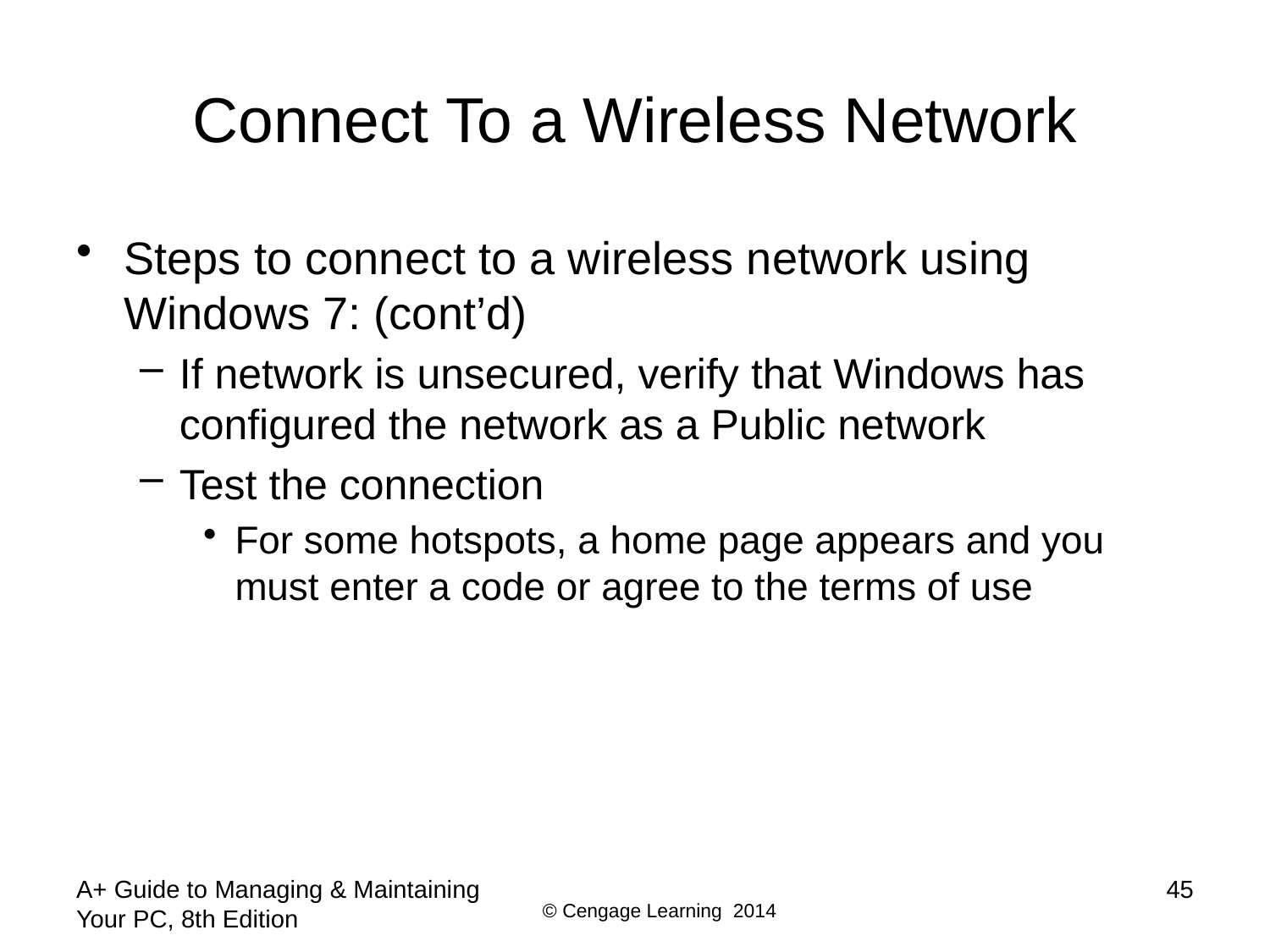

# Connect To a Wireless Network
Steps to connect to a wireless network using Windows 7: (cont’d)
If network is unsecured, verify that Windows has configured the network as a Public network
Test the connection
For some hotspots, a home page appears and you must enter a code or agree to the terms of use

A+ Guide to Managing & Maintaining Your PC, 8th Edition
45